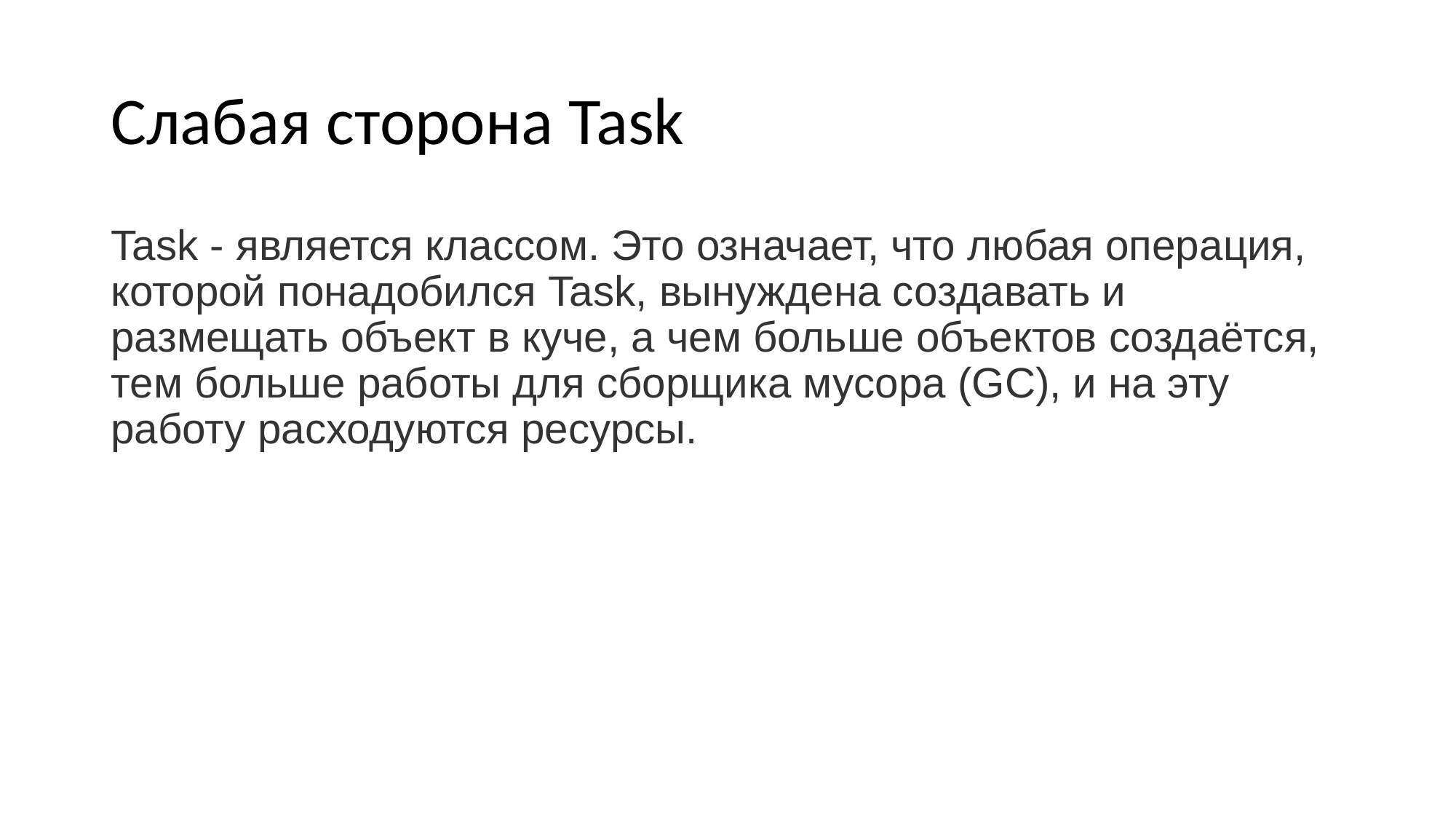

# Слабая сторона Task
Task - является классом. Это означает, что любая операция, которой понадобился Task, вынуждена создавать и размещать объект в куче, а чем больше объектов создаётся, тем больше работы для сборщика мусора (GC), и на эту работу расходуются ресурсы.